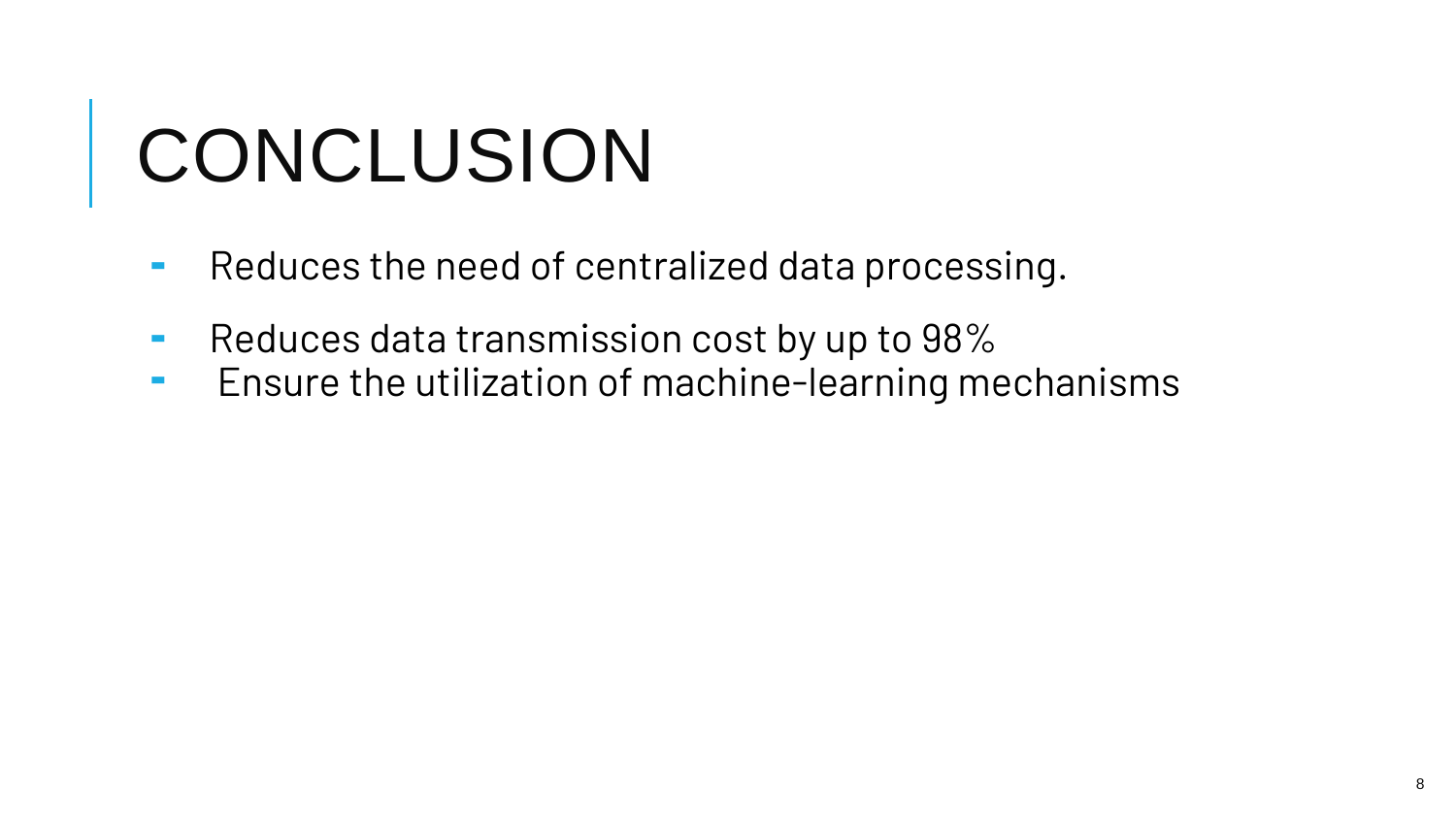

# Conclusion
Reduces the need of centralized data processing.
Reduces data transmission cost by up to 98%
 Ensure the utilization of machine-learning mechanisms
8